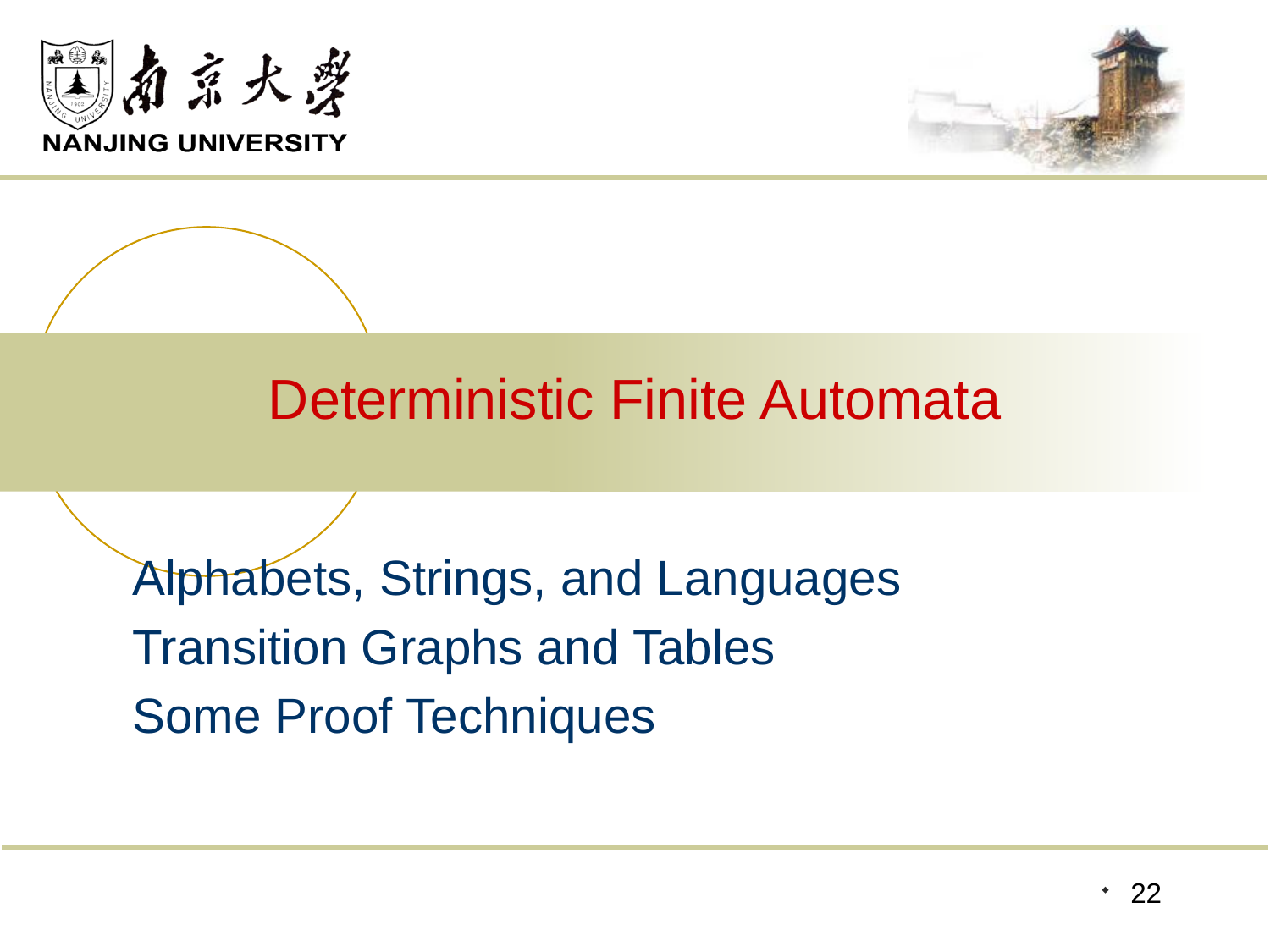

# Deterministic Finite Automata
Alphabets, Strings, and Languages
Transition Graphs and Tables
Some Proof Techniques
22